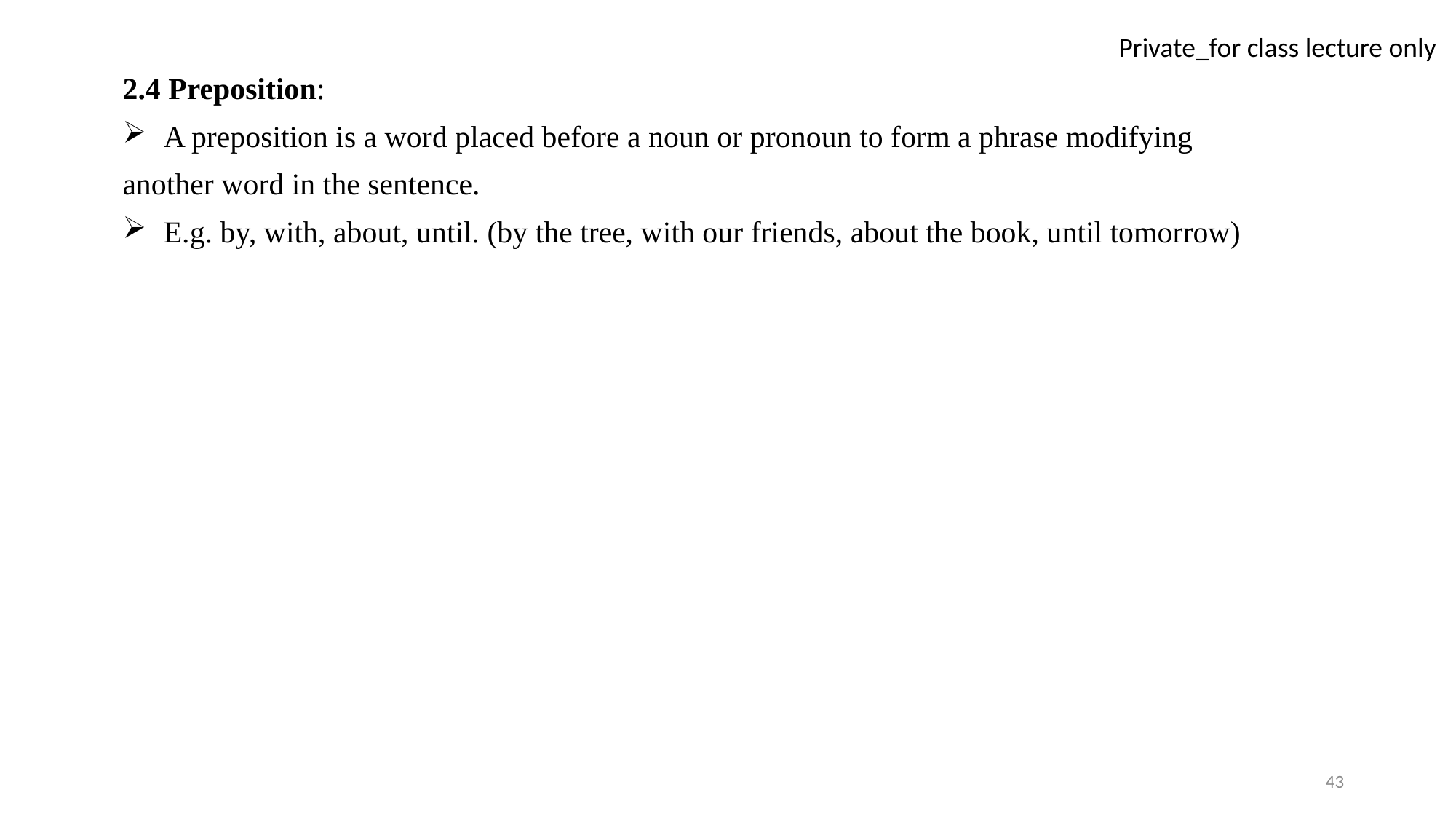

2.4 Preposition:
A preposition is a word placed before a noun or pronoun to form a phrase modifying
another word in the sentence.
E.g. by, with, about, until. (by the tree, with our friends, about the book, until tomorrow)
43